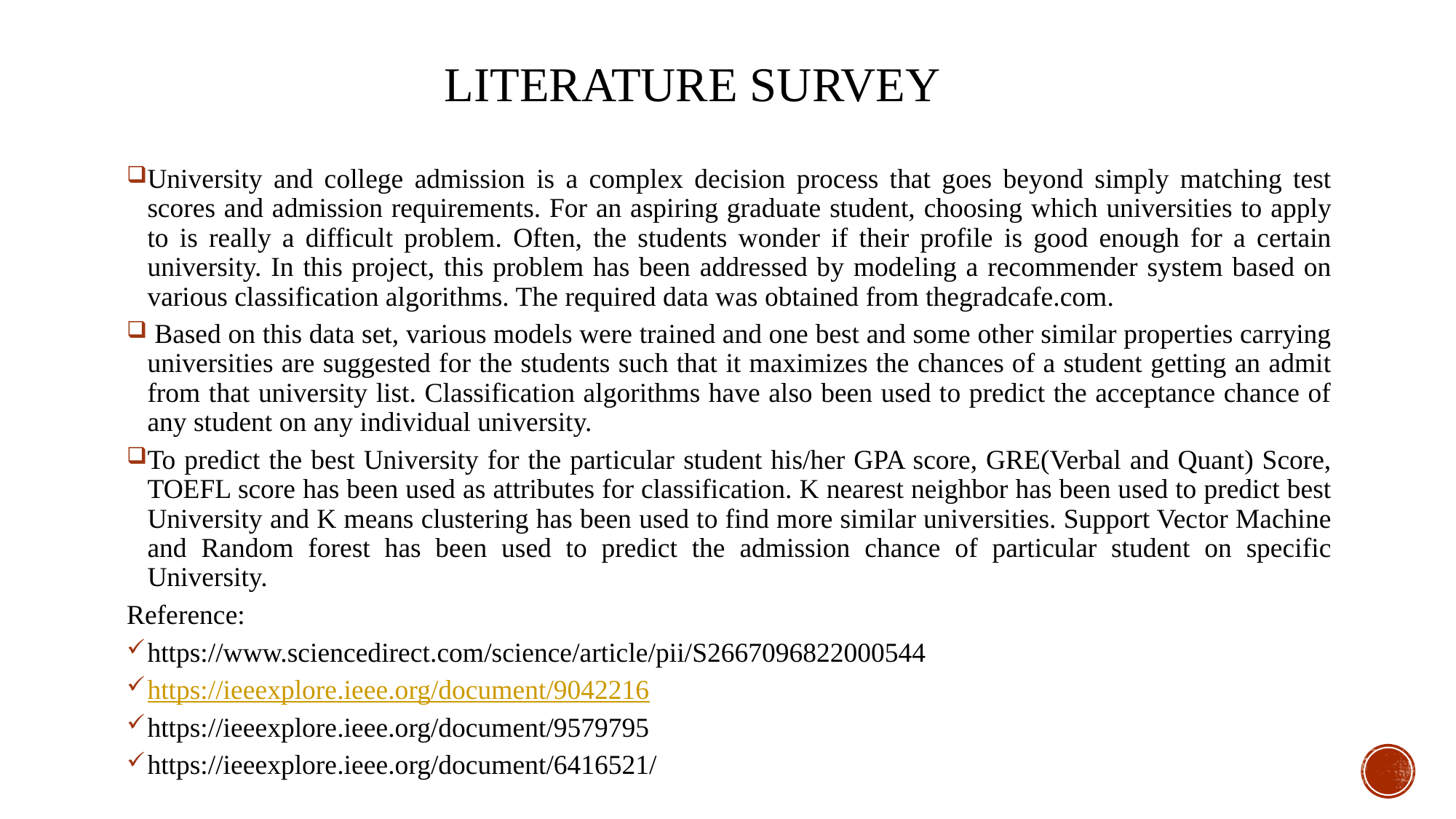

# Literature survey

University and college admission is a complex decision process that goes beyond simply matching test scores and admission requirements. For an aspiring graduate student, choosing which universities to apply to is really a difficult problem. Often, the students wonder if their profile is good enough for a certain university. In this project, this problem has been addressed by modeling a recommender system based on various classification algorithms. The required data was obtained from thegradcafe.com.
 Based on this data set, various models were trained and one best and some other similar properties carrying universities are suggested for the students such that it maximizes the chances of a student getting an admit from that university list. Classification algorithms have also been used to predict the acceptance chance of any student on any individual university.
To predict the best University for the particular student his/her GPA score, GRE(Verbal and Quant) Score, TOEFL score has been used as attributes for classification. K nearest neighbor has been used to predict best University and K means clustering has been used to find more similar universities. Support Vector Machine and Random forest has been used to predict the admission chance of particular student on specific University.
Reference:
https://www.sciencedirect.com/science/article/pii/S2667096822000544
https://ieeexplore.ieee.org/document/9042216
https://ieeexplore.ieee.org/document/9579795
https://ieeexplore.ieee.org/document/6416521/